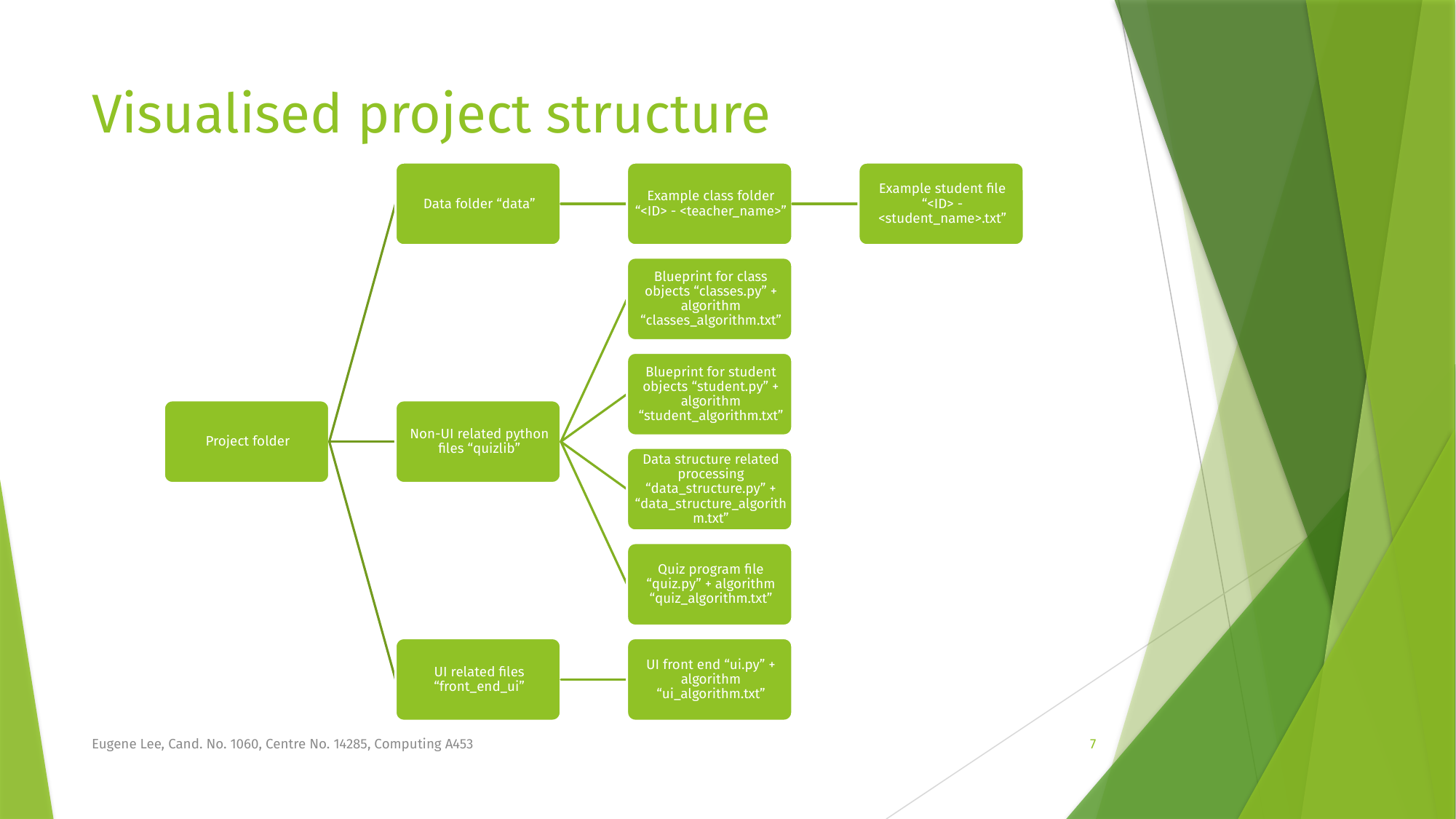

# Visualised project structure
Project folder

Data folder “data”

Example class folder “<ID> - <teacher_name>”

Example student file “<ID> - <student_name>.txt”

Non-UI related python files “quizlib”

Blueprint for class objects “classes.py” + algorithm “classes_algorithm.txt”

Blueprint for student objects “student.py” + algorithm “student_algorithm.txt”

Data structure related processing “data_structure.py” + “data_structure_algorithm.txt”

Quiz program file “quiz.py” + algorithm “quiz_algorithm.txt”

UI related files “front_end_ui”

UI front end “ui.py” + algorithm “ui_algorithm.txt”
Eugene Lee, Cand. No. 1060, Centre No. 14285, Computing A453
7